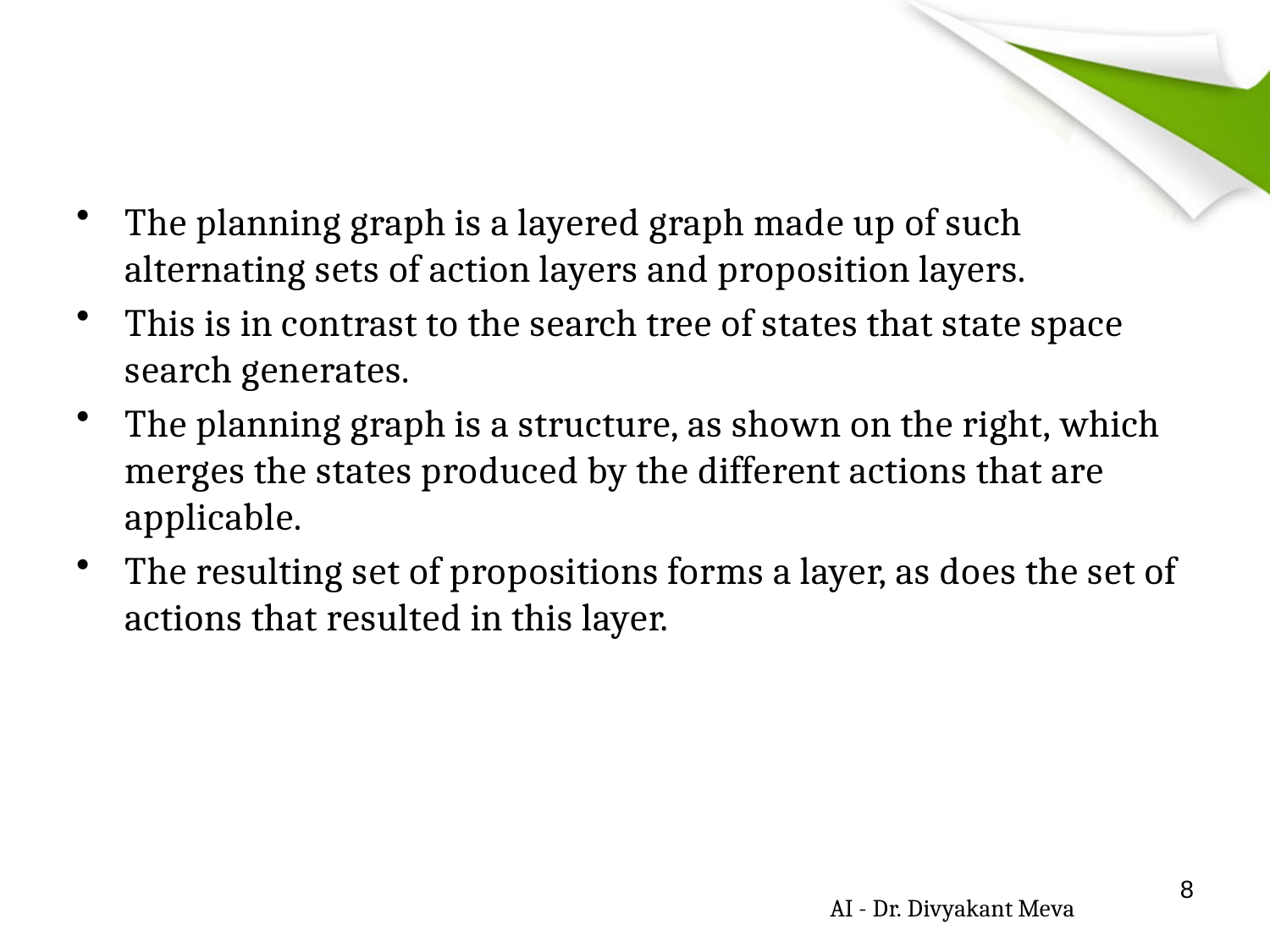

#
The planning graph is a layered graph made up of such alternating sets of action layers and proposition layers.
This is in contrast to the search tree of states that state space search generates.
The planning graph is a structure, as shown on the right, which merges the states produced by the different actions that are applicable.
The resulting set of propositions forms a layer, as does the set of actions that resulted in this layer.

8
AI - Dr. Divyakant Meva